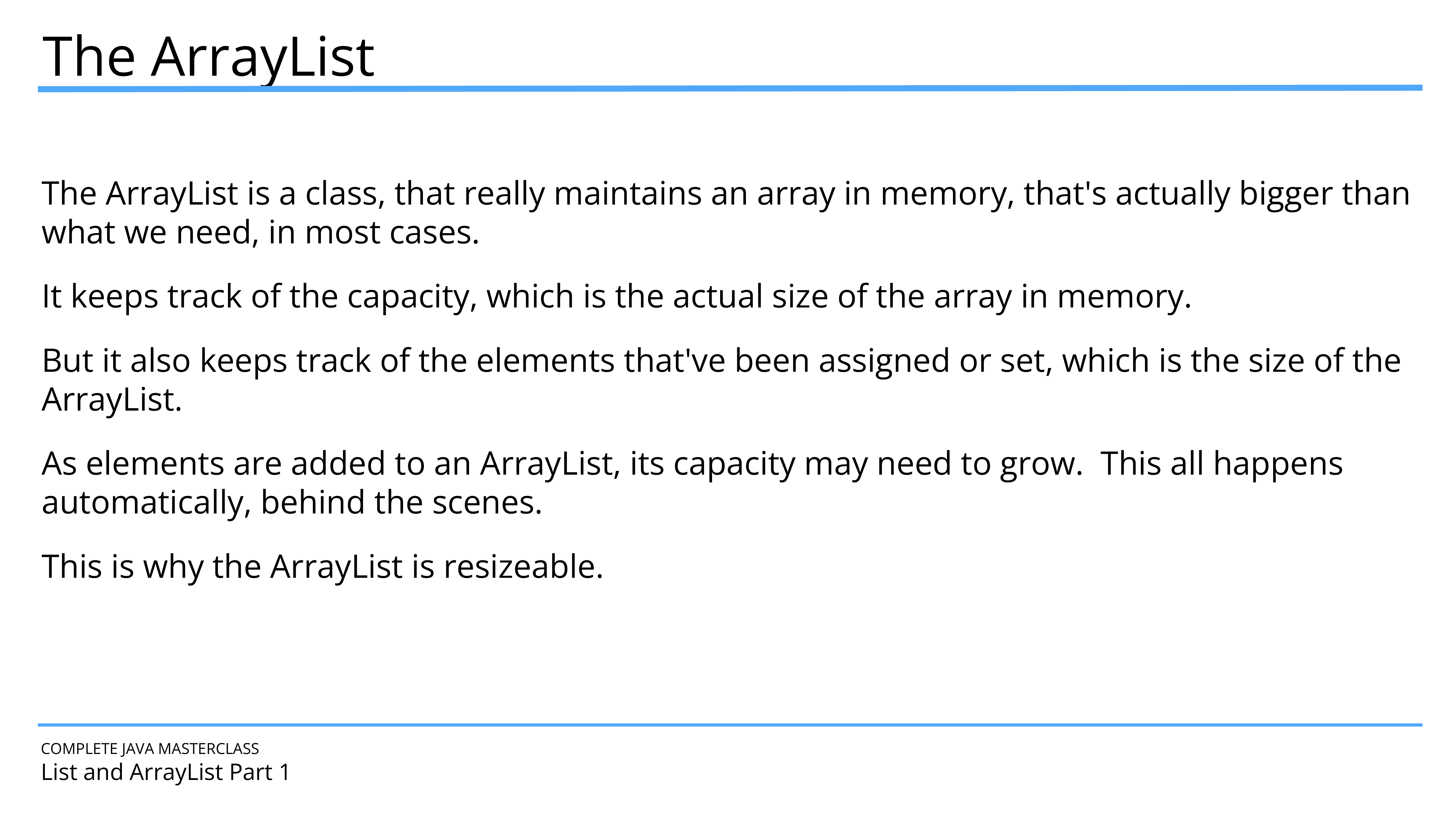

The ArrayList

The ArrayList is a class, that really maintains an array in memory, that's actually bigger than what we need, in most cases.
It keeps track of the capacity, which is the actual size of the array in memory.
But it also keeps track of the elements that've been assigned or set, which is the size of the ArrayList.
As elements are added to an ArrayList, its capacity may need to grow.  This all happens automatically, behind the scenes.
This is why the ArrayList is resizeable.

COMPLETE JAVA MASTERCLASS
List and ArrayList Part 1